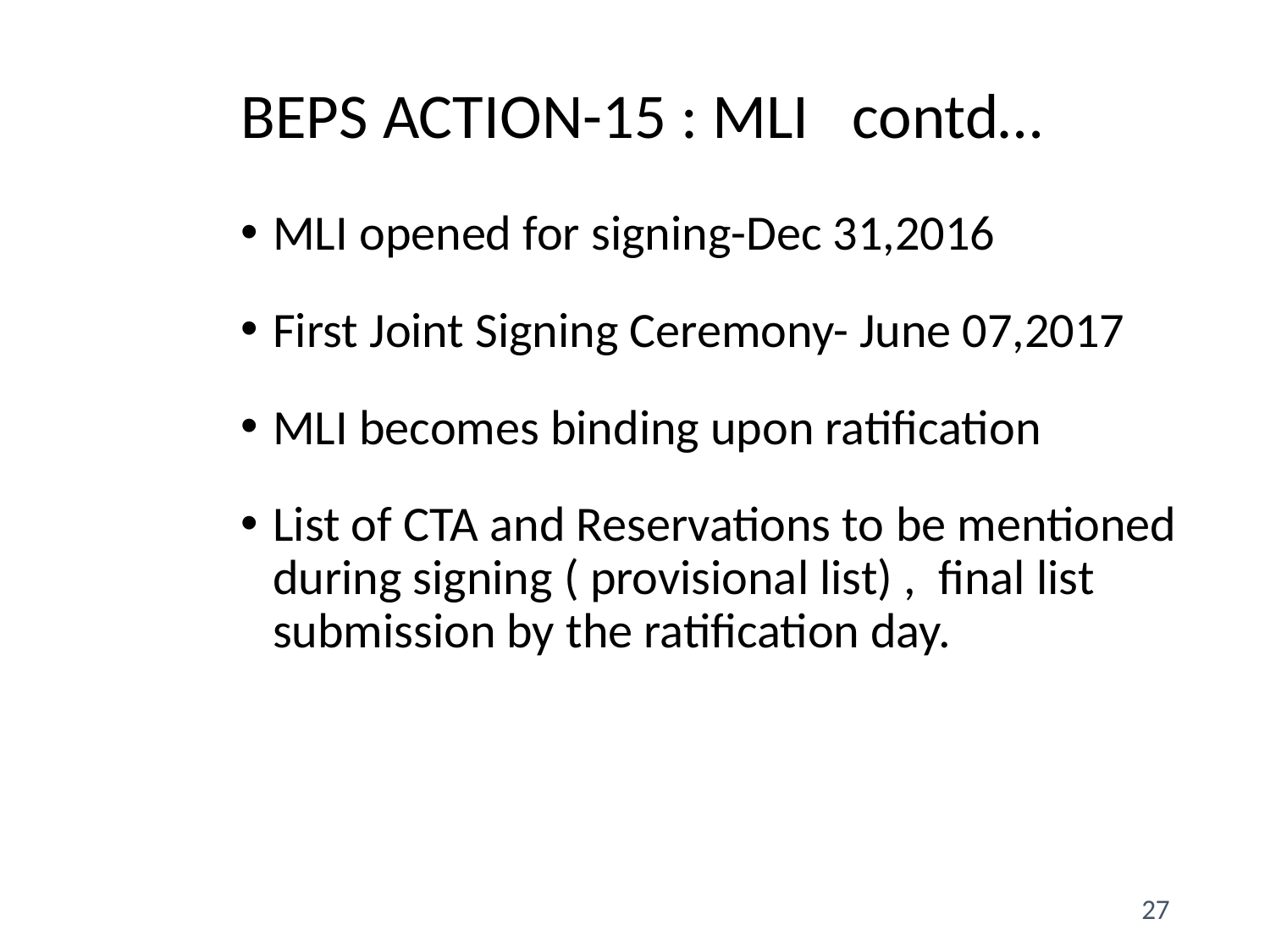

BEPS ACTION-15 : MLI   contd…
MLI opened for signing-Dec 31,2016
First Joint Signing Ceremony- June 07,2017
MLI becomes binding upon ratification
List of CTA and Reservations to be mentioned during signing ( provisional list) ,  final list submission by the ratification day.

27